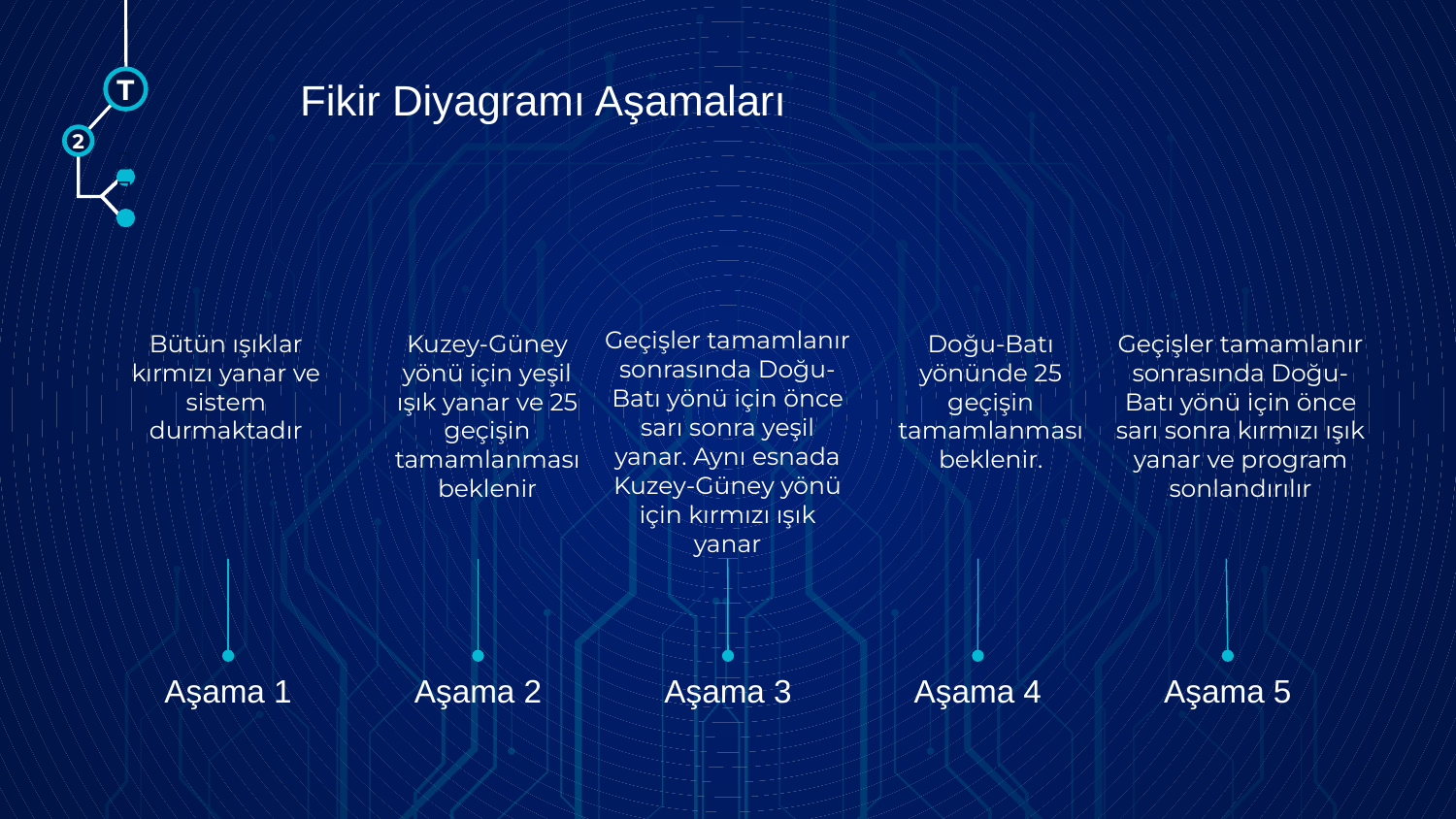

# Fikir Diyagramı Aşamaları
T
2
🠺

🠺
Geçişler tamamlanır sonrasında Doğu-Batı yönü için önce sarı sonra yeşil yanar. Aynı esnada Kuzey-Güney yönü için kırmızı ışık yanar
Bütün ışıklar kırmızı yanar ve sistem durmaktadır
Kuzey-Güney yönü için yeşil ışık yanar ve 25 geçişin tamamlanması beklenir
Doğu-Batı yönünde 25 geçişin tamamlanması beklenir.
Geçişler tamamlanır sonrasında Doğu-Batı yönü için önce sarı sonra kırmızı ışık yanar ve program sonlandırılır
Aşama 1
Aşama 2
Aşama 3
Aşama 4
Aşama 5